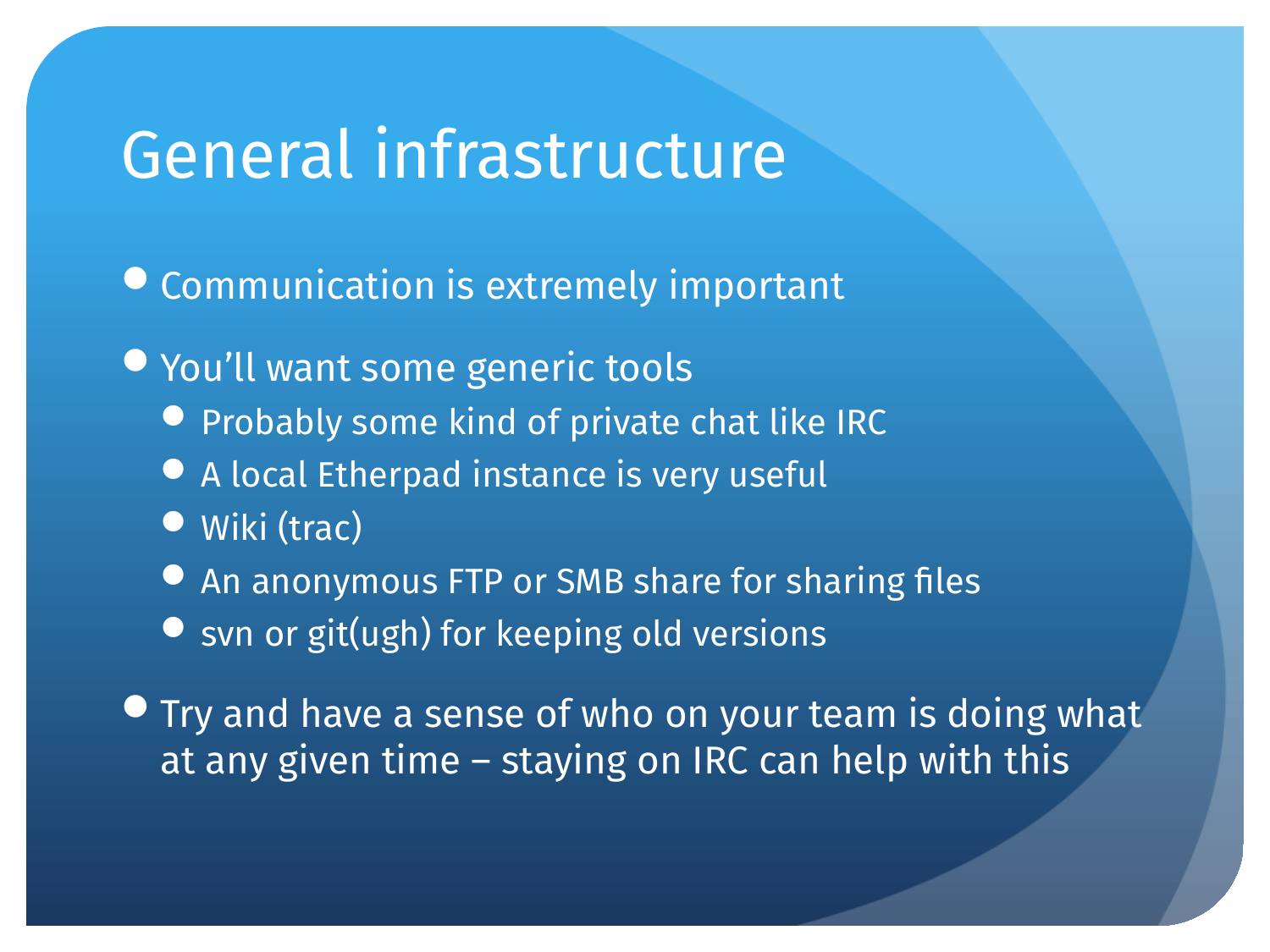

# General infrastructure
Communication is extremely important
You’ll want some generic tools
Probably some kind of private chat like IRC
A local Etherpad instance is very useful
Wiki (trac)
An anonymous FTP or SMB share for sharing files
svn or git(ugh) for keeping old versions
Try and have a sense of who on your team is doing what at any given time – staying on IRC can help with this